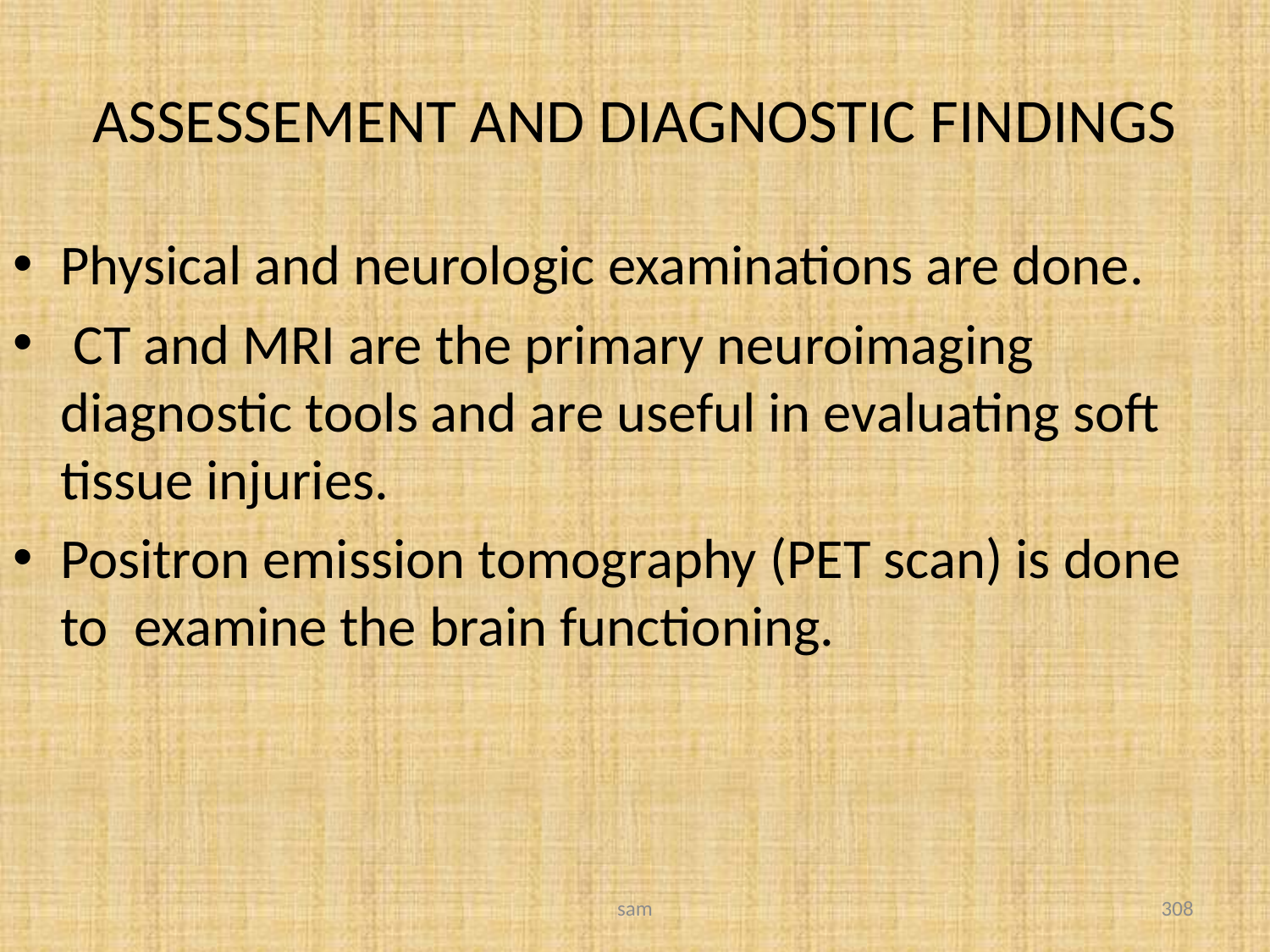

# ASSESSEMENT AND DIAGNOSTIC FINDINGS
Physical and neurologic examinations are done.
 CT and MRI are the primary neuroimaging diagnostic tools and are useful in evaluating soft tissue injuries.
Positron emission tomography (PET scan) is done to  examine the brain functioning.
sam
308